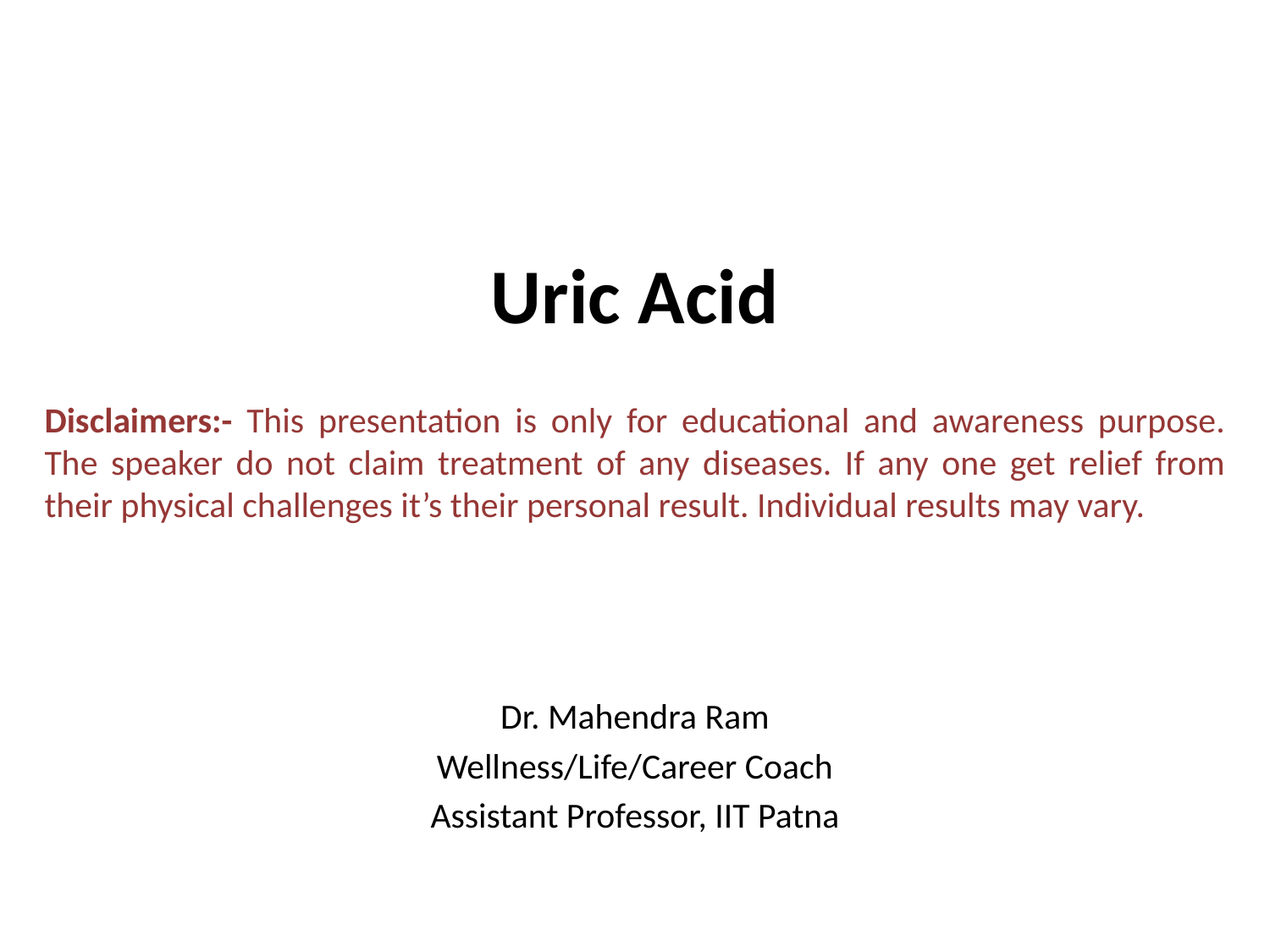

# Uric Acid
Disclaimers:- This presentation is only for educational and awareness purpose. The speaker do not claim treatment of any diseases. If any one get relief from their physical challenges it’s their personal result. Individual results may vary.
Dr. Mahendra Ram
Wellness/Life/Career Coach
Assistant Professor, IIT Patna